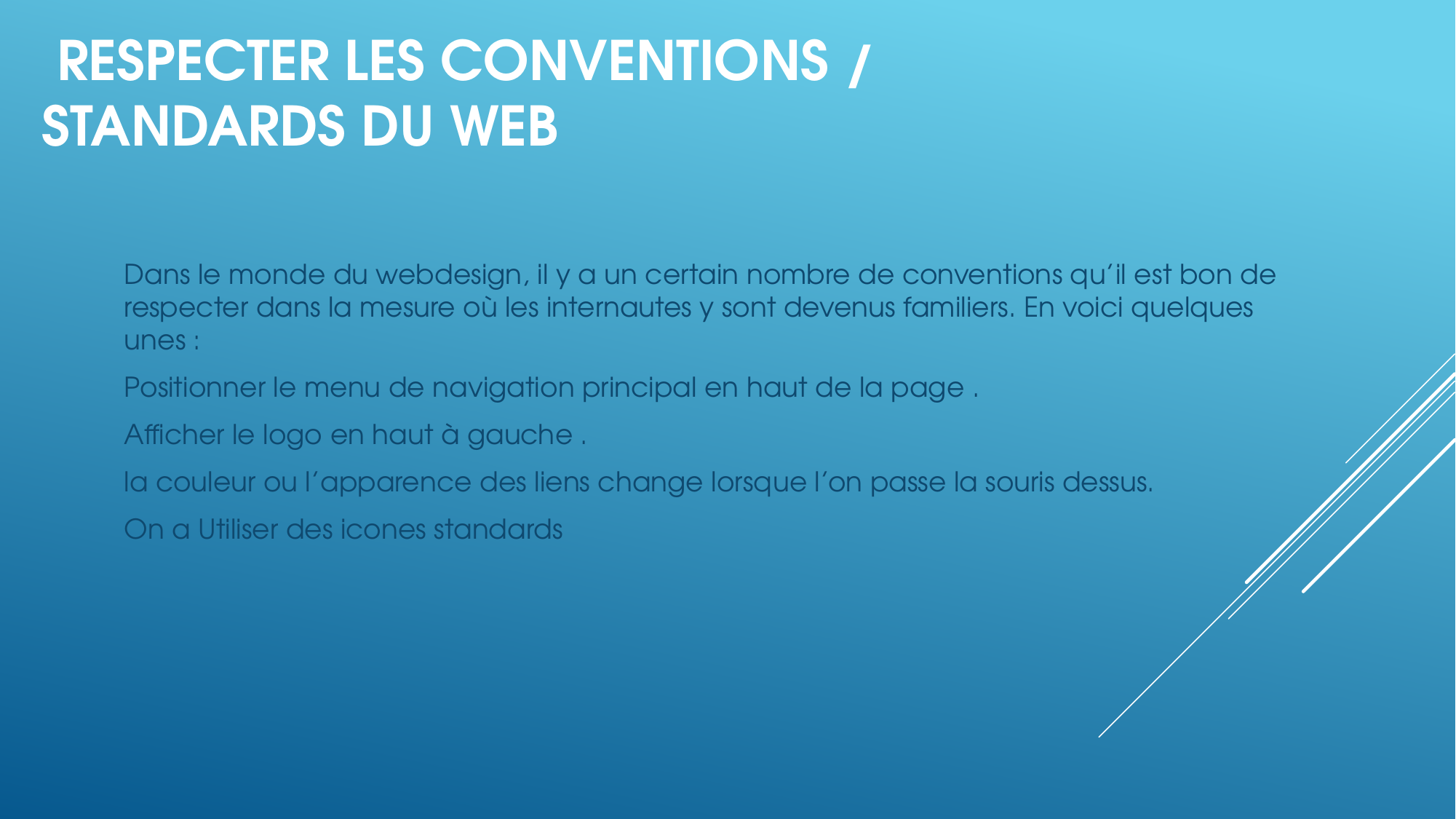

# Respecter les conventions / standards du web
Dans le monde du webdesign, il y a un certain nombre de conventions qu’il est bon de respecter dans la mesure où les internautes y sont devenus familiers. En voici quelques unes :
Positionner le menu de navigation principal en haut de la page .
Afficher le logo en haut à gauche .
la couleur ou l’apparence des liens change lorsque l’on passe la souris dessus.
On a Utiliser des icones standards